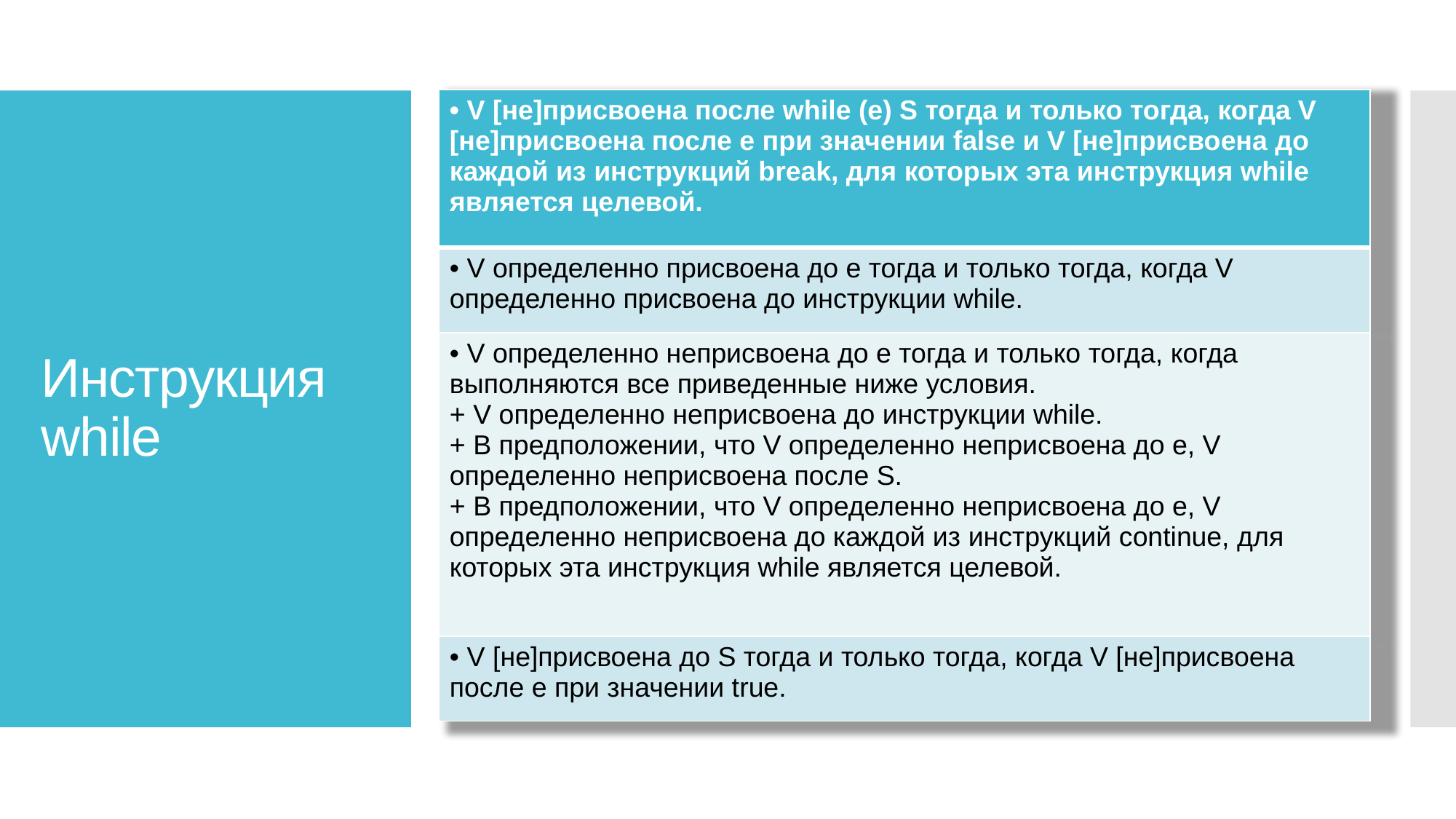

| • V [не]присвоена после while (е) S тогда и только тогда, когда V [не]присвоена после е при значении false и V [не]присвоена до каждой из инструкций break, для которых эта инструкция while является целевой. |
| --- |
| • V определенно присвоена до е тогда и только тогда, когда V определенно присвоена до инструкции while. |
| • V определенно неприсвоена до е тогда и только тогда, когда выполняются все приведенные ниже условия. + V определенно неприсвоена до инструкции while. + В предположении, что V определенно неприсвоена до е, V определенно неприсвоена после S. + В предположении, что V определенно неприсвоена до е, V определенно неприсвоена до каждой из инструкций continue, для которых эта инструкция while является целевой. |
| • V [не]присвоена до S тогда и только тогда, когда V [не]присвоена после е при значении true. |
# Инструкция while